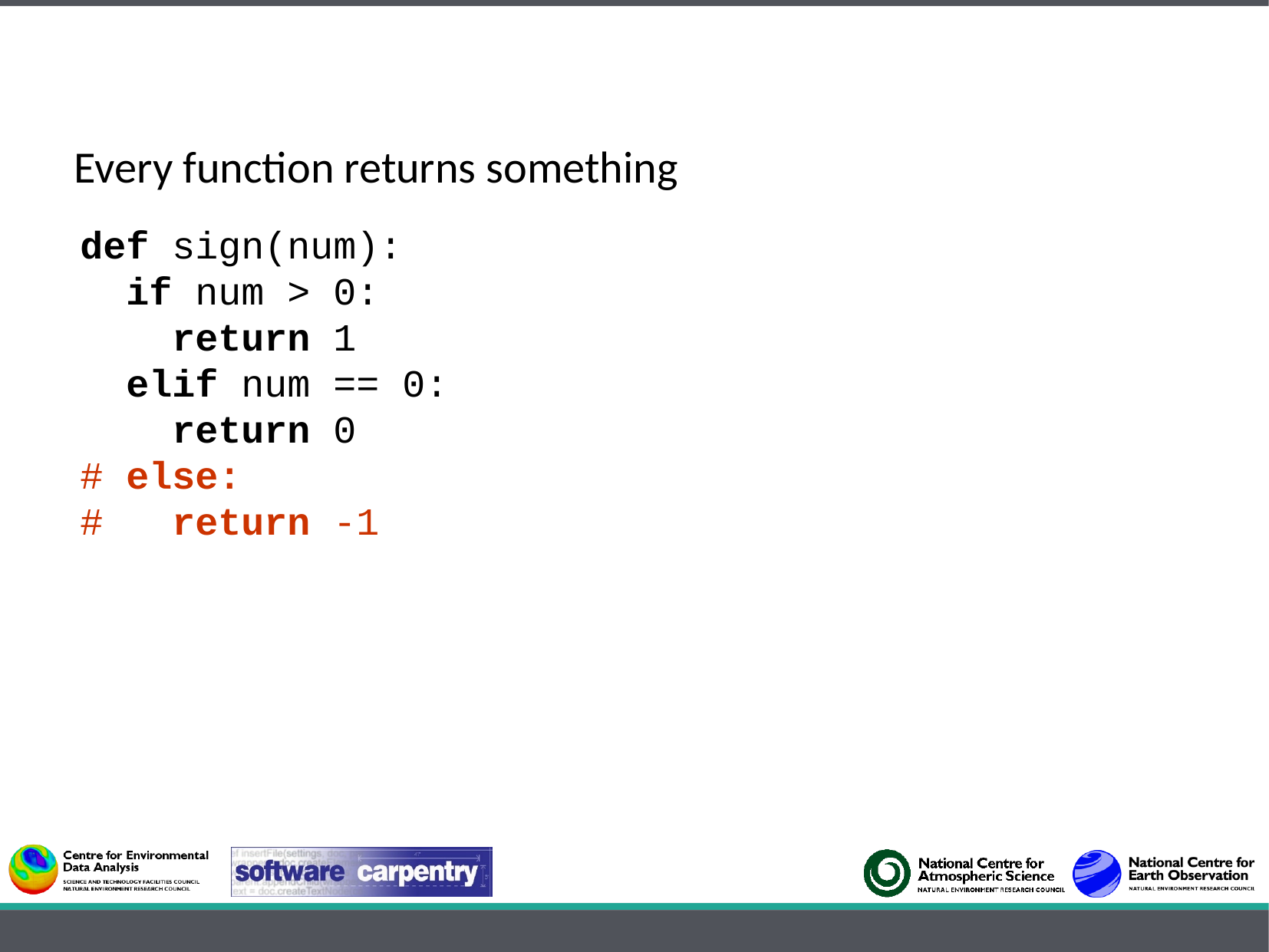

Every function returns something
def sign(num):
  if num > 0:
    return 1
  elif num == 0:
    return 0
# else:
#   return -1